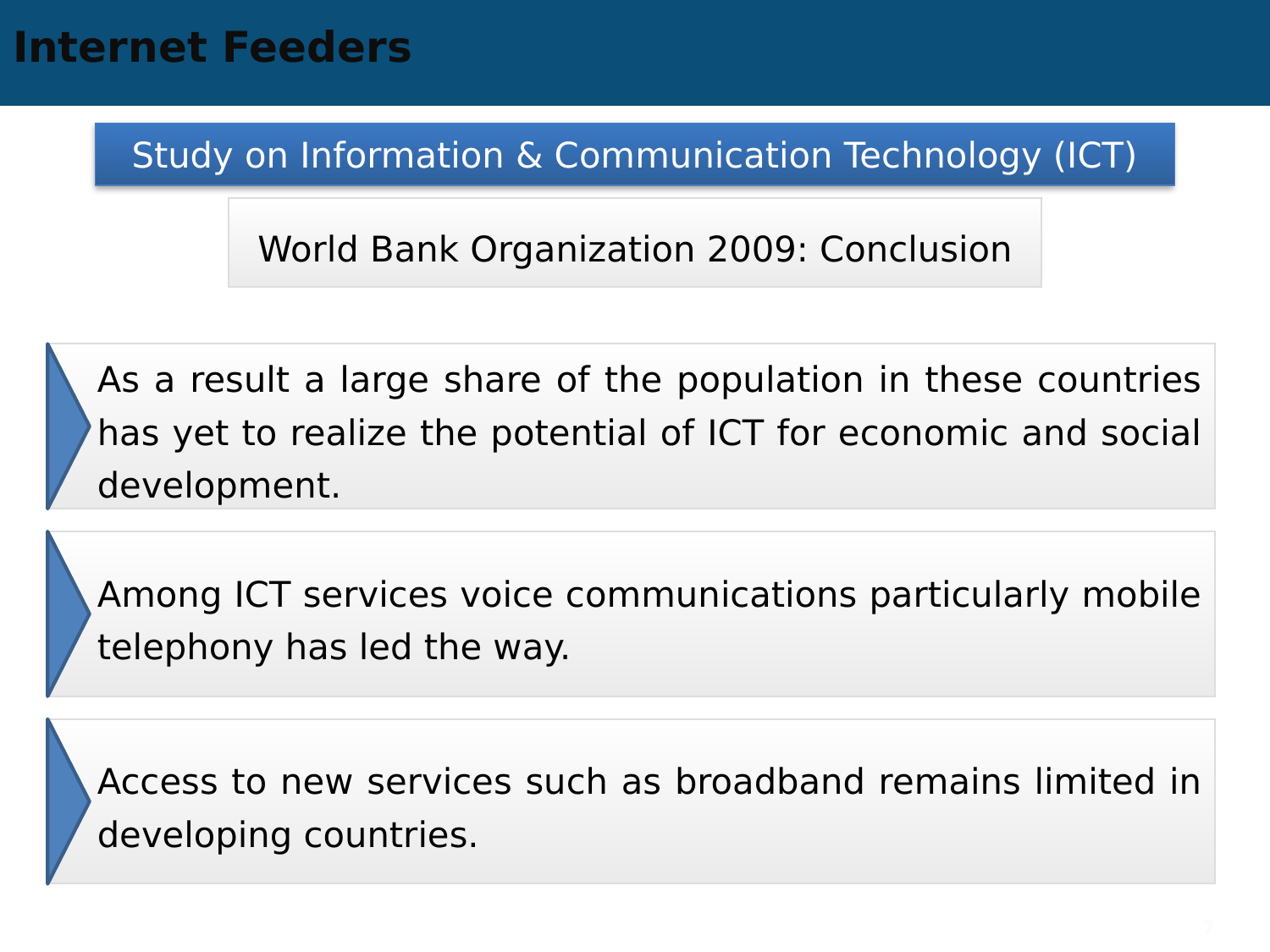

# Internet Feeders
Study on Information & Communication Technology (ICT)
World Bank Organization 2009: Conclusion
As a result a large share of the population in these countries has yet to realize the potential of ICT for economic and social development.

Among ICT services voice communications particularly mobile telephony has led the way.

Access to new services such as broadband remains limited in developing countries.